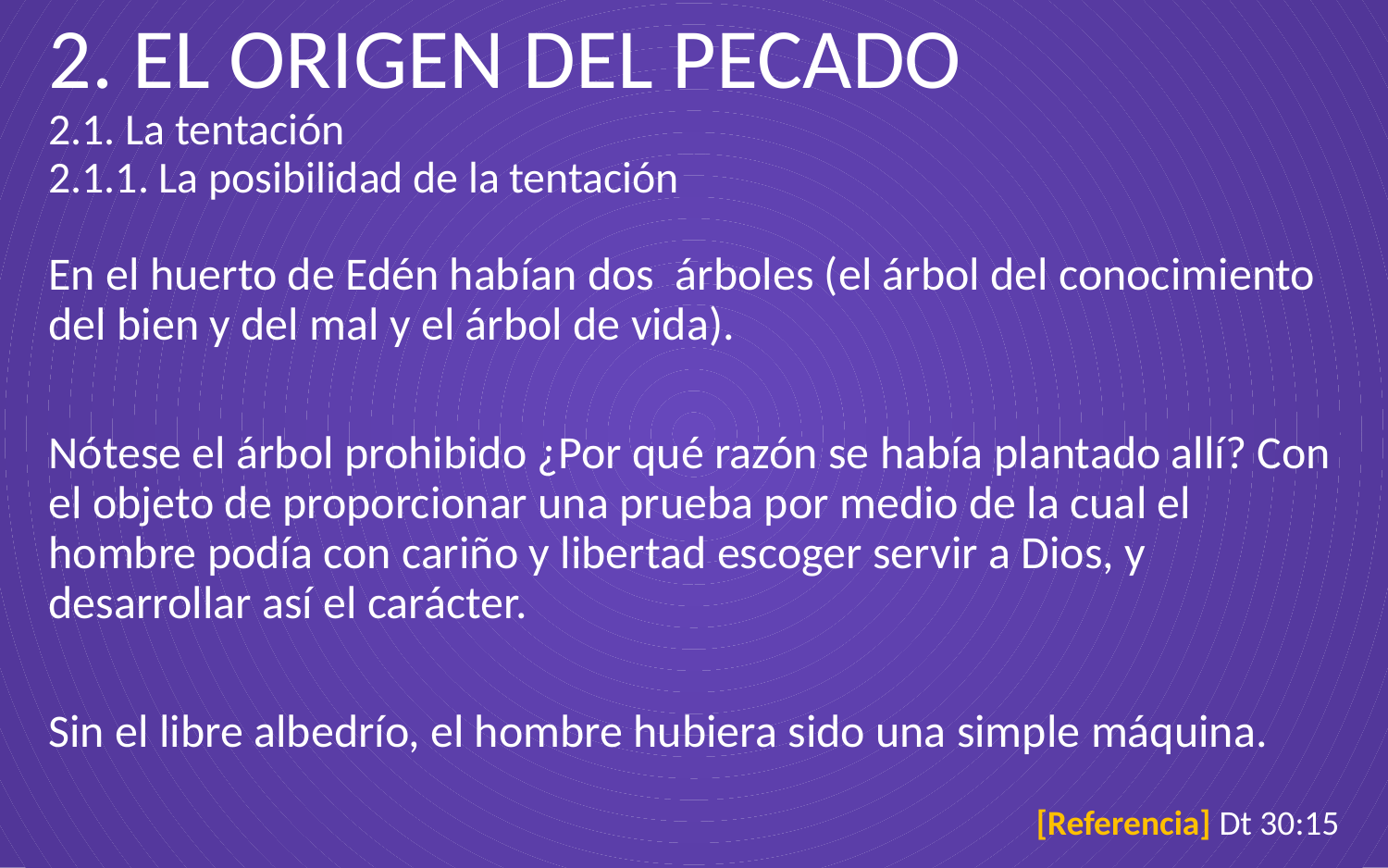

# 2. EL ORIGEN DEL PECADO 2.1. La tentación 2.1.1. La posibilidad de la tentación
En el huerto de Edén habían dos  árboles (el árbol del conocimiento del bien y del mal y el árbol de vida).

Nótese el árbol prohibido ¿Por qué razón se había plantado allí? Con el objeto de proporcionar una prueba por medio de la cual el hombre podía con cariño y libertad escoger servir a Dios, y desarrollar así el carácter.

Sin el libre albedrío, el hombre hubiera sido una simple máquina.
[Referencia] Dt 30:15